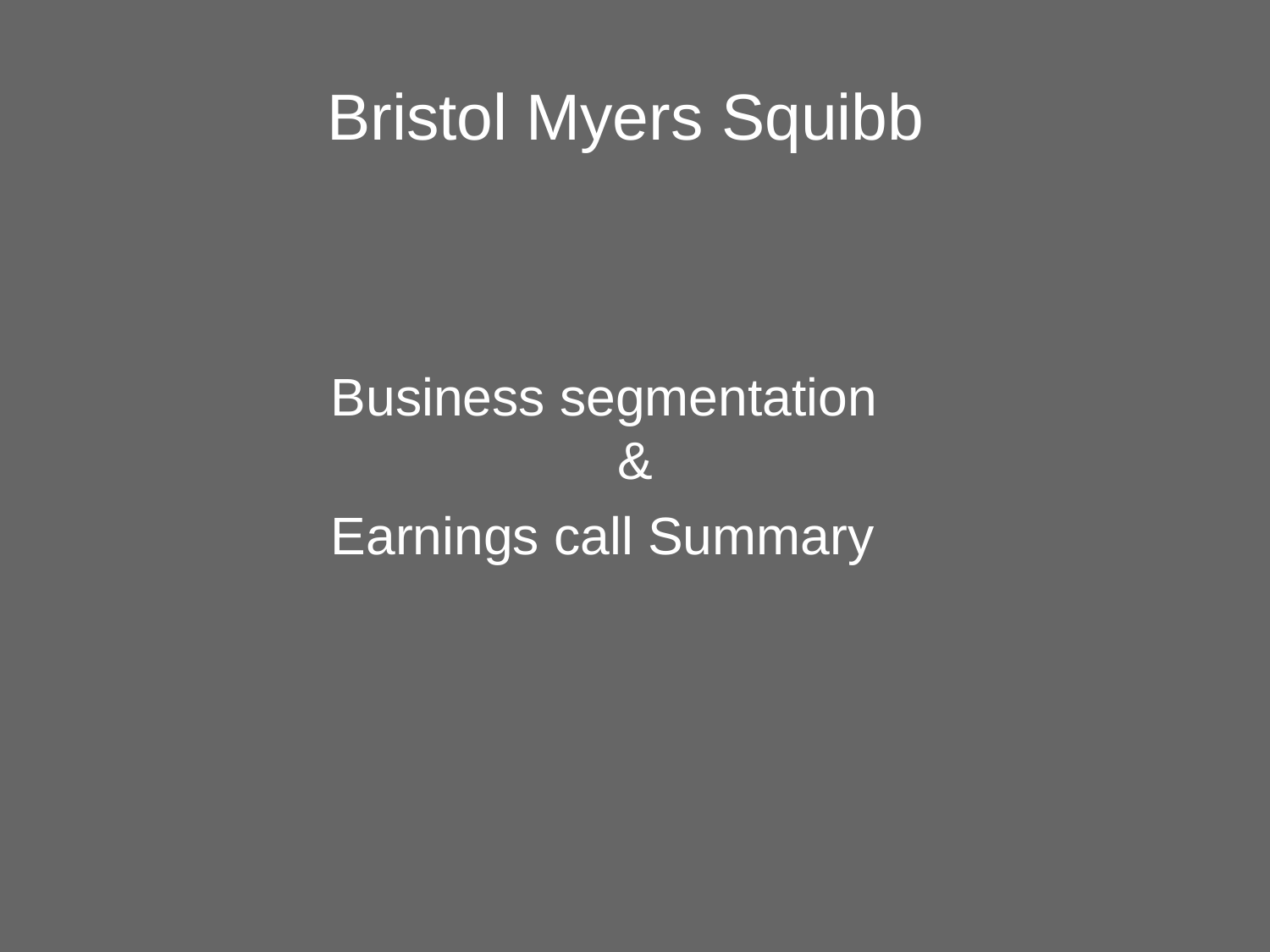

# Bristol Myers Squibb
Business segmentation
&
Earnings call Summary